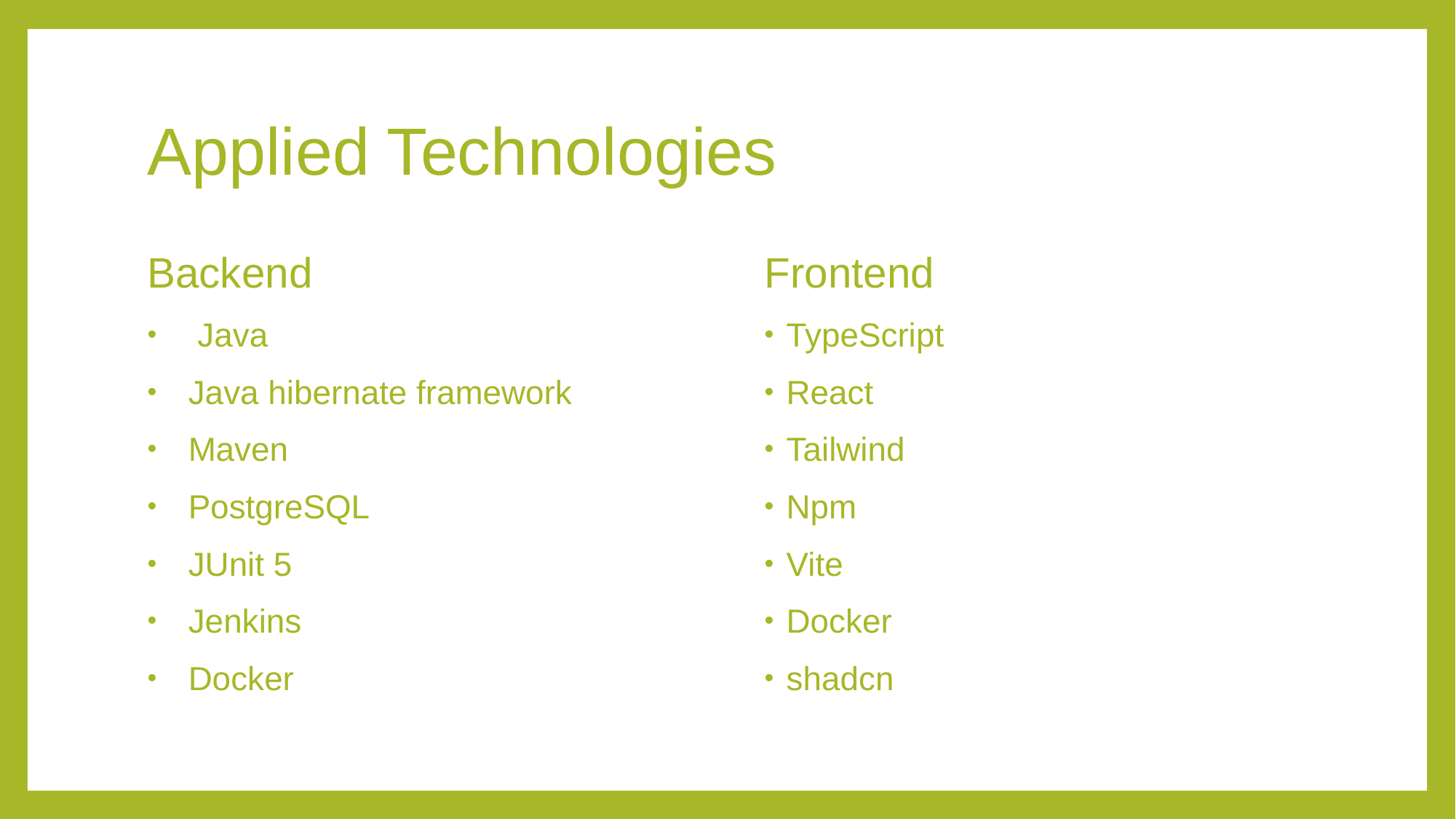

# Applied Technologies
Backend
 Java
Java hibernate framework
Maven
PostgreSQL
JUnit 5
Jenkins
Docker
Frontend
TypeScript
React
Tailwind
Npm
Vite
Docker
shadcn